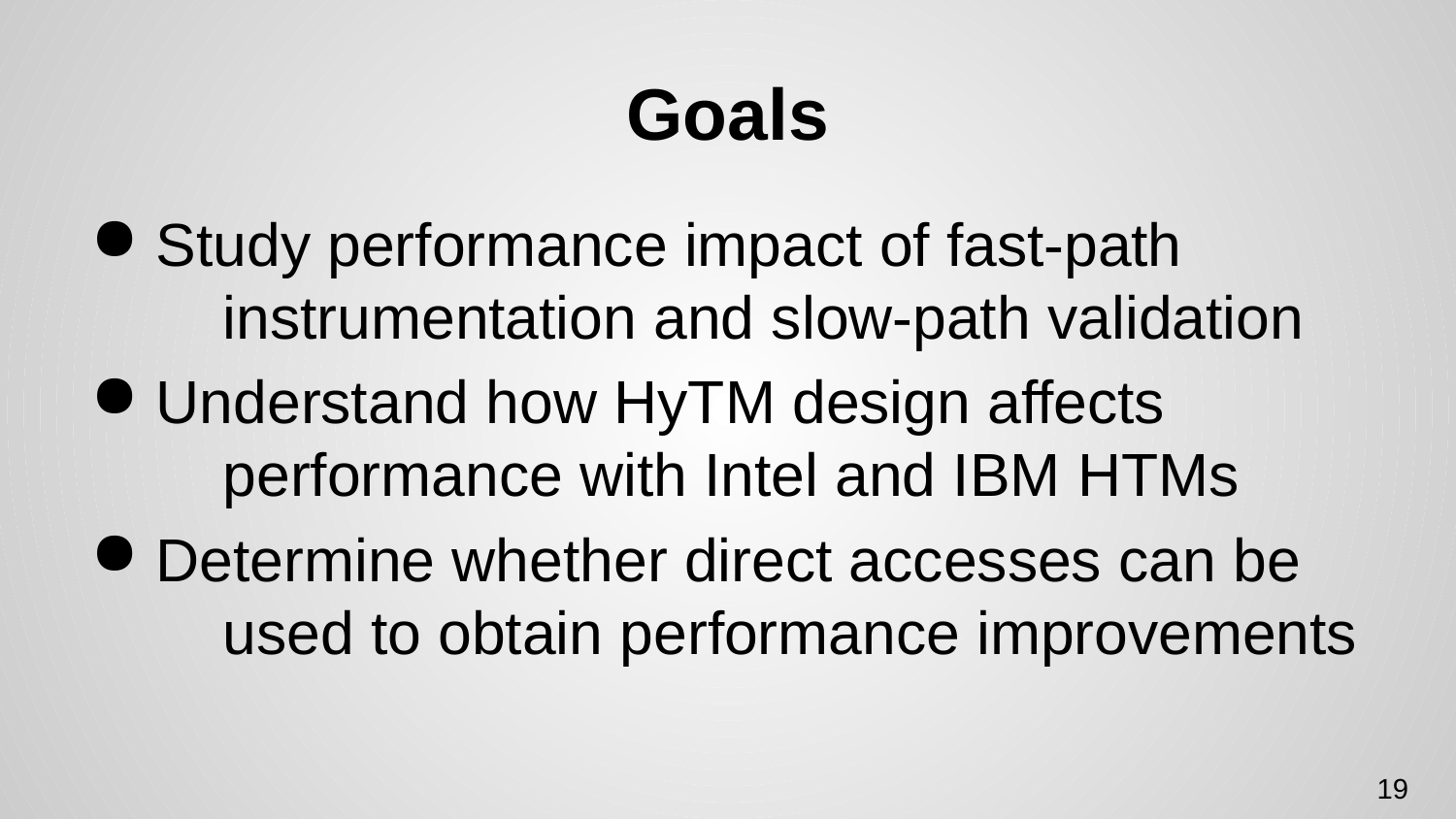

# Goals
Study performance impact of fast-path
    instrumentation and slow-path validation
Understand how HyTM design affects
    performance with Intel and IBM HTMs
Determine whether direct accesses can be
    used to obtain performance improvements

19